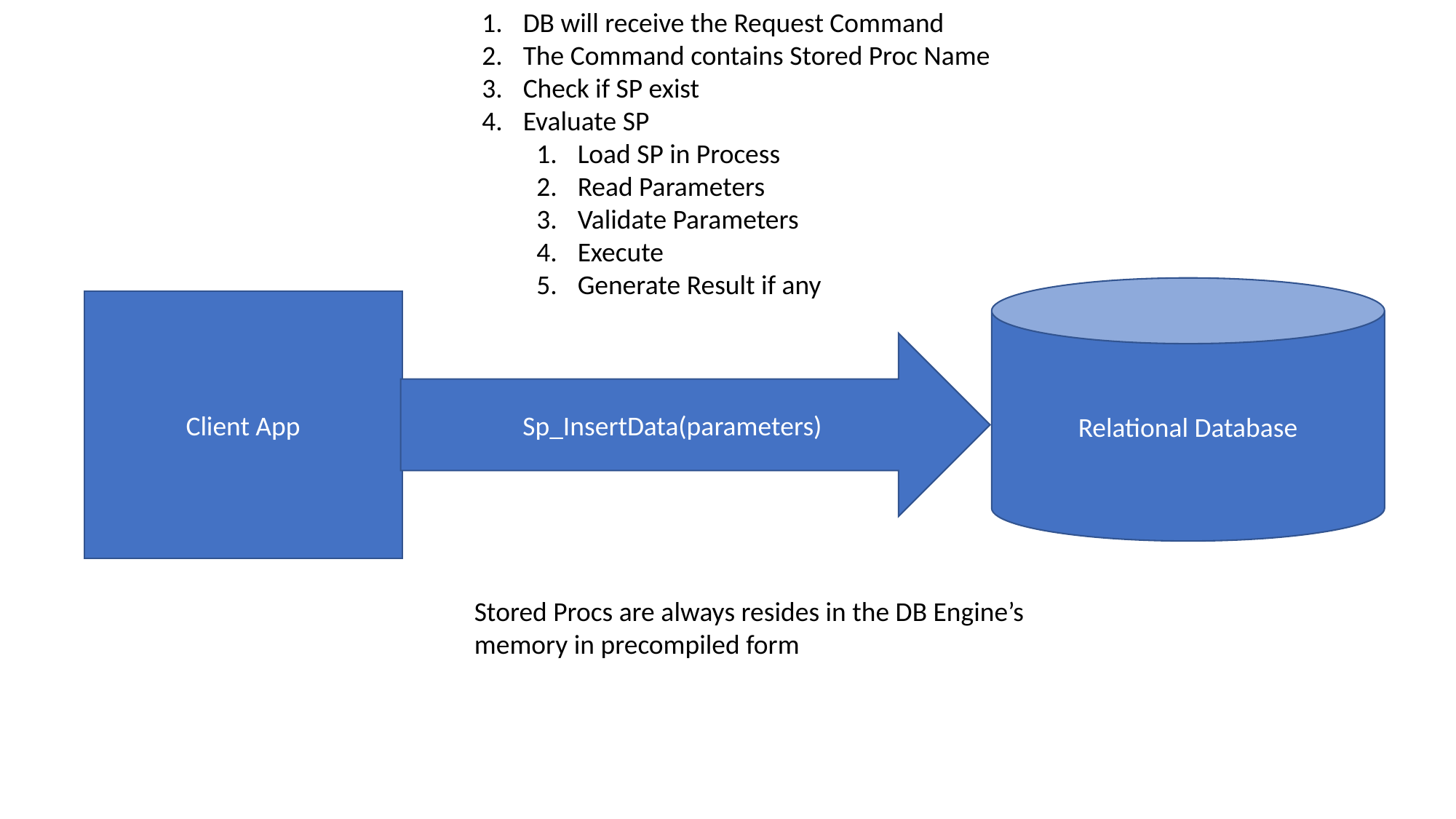

DB will receive the Request Command
The Command contains Stored Proc Name
Check if SP exist
Evaluate SP
Load SP in Process
Read Parameters
Validate Parameters
Execute
Generate Result if any
Relational Database
Client App
Sp_InsertData(parameters)
Stored Procs are always resides in the DB Engine’s memory in precompiled form